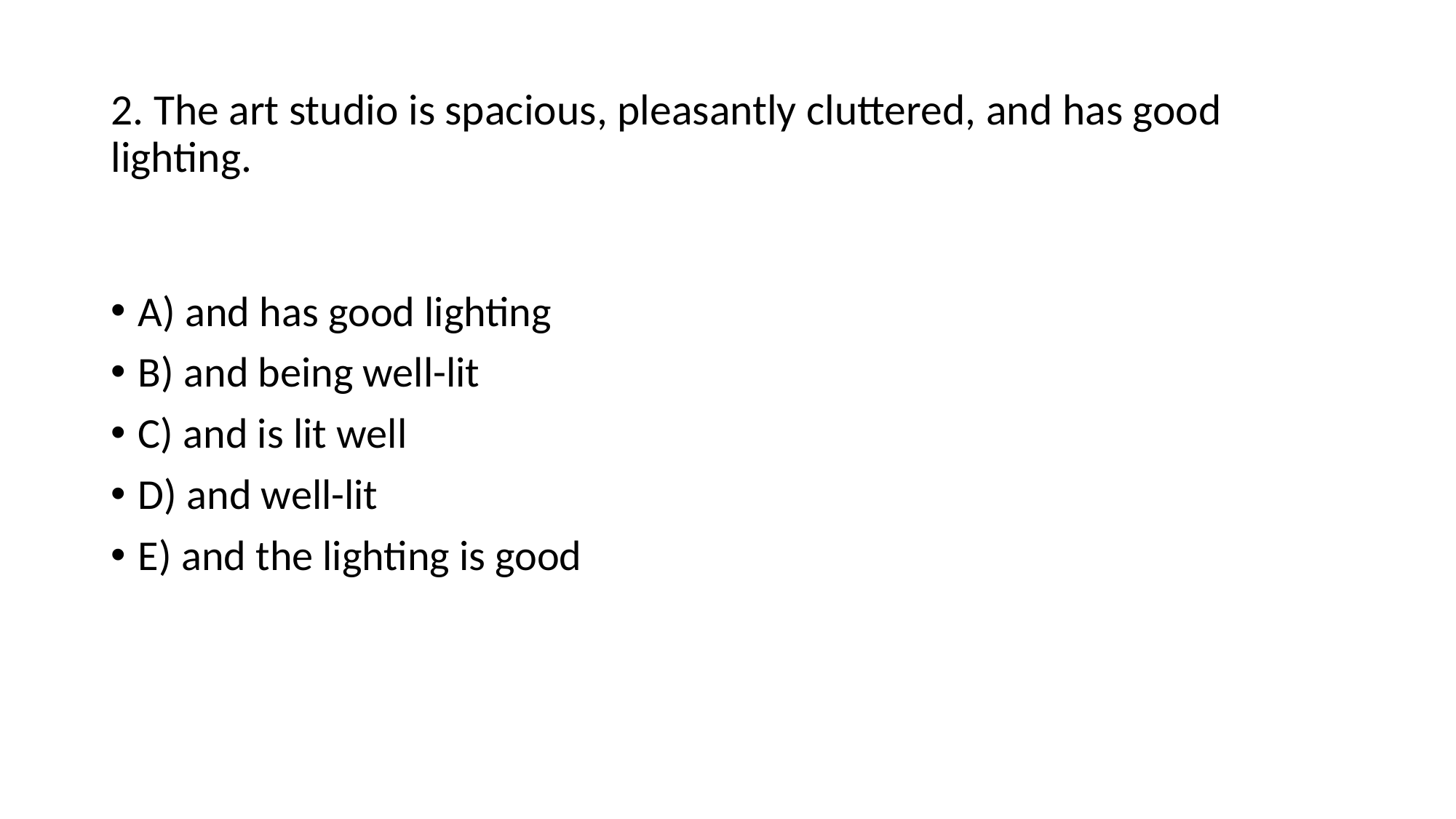

# 2. The art studio is spacious, pleasantly cluttered, and has good lighting.

A) and has good lighting
B) and being well-lit
C) and is lit well
D) and well-lit
E) and the lighting is good